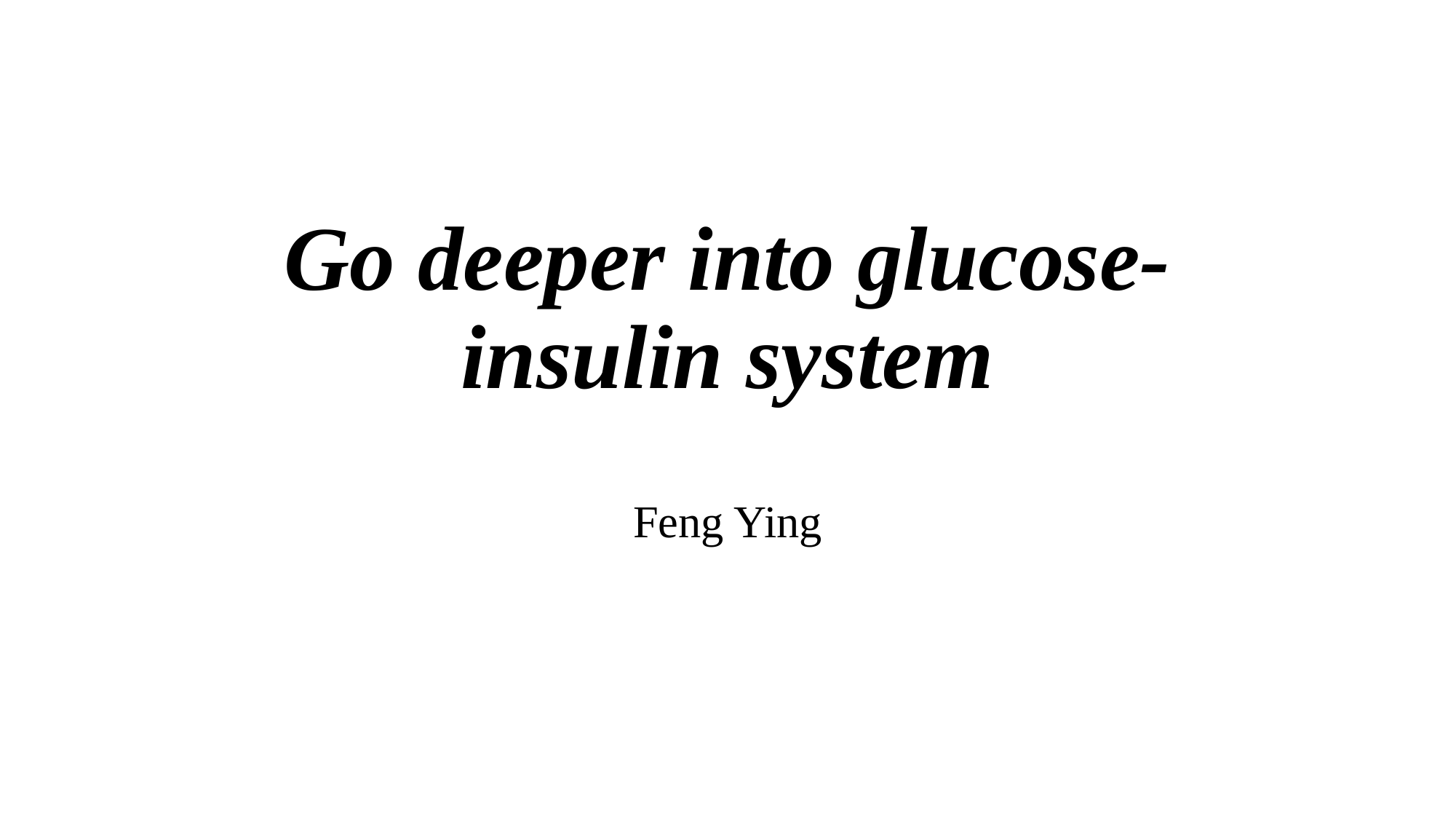

# Go deeper into glucose-insulin system
Feng Ying